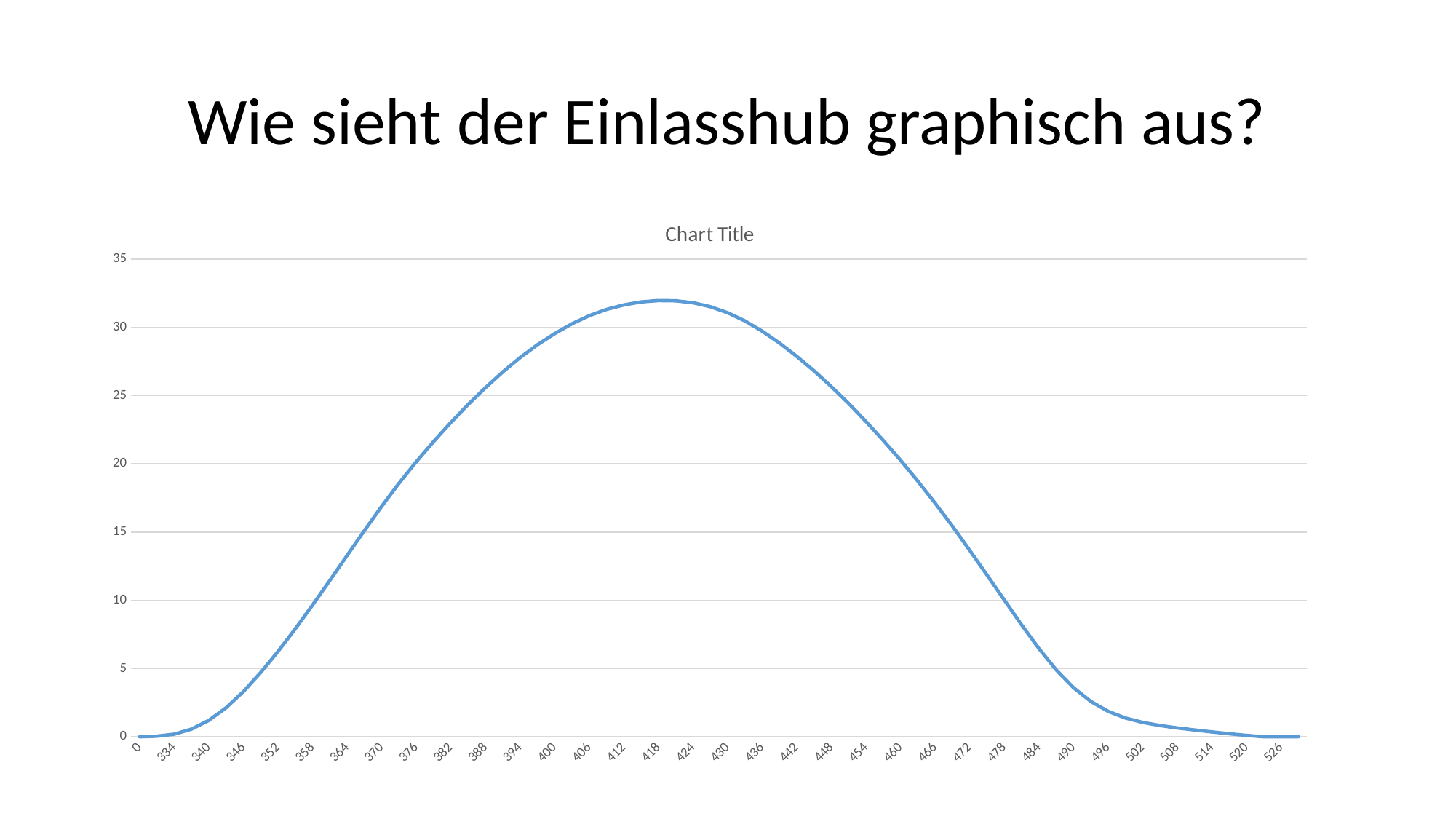

# Wie sieht der Einlasshub graphisch aus?

### Chart:

| Category |  |
|---|---|
| 0 | 0.0 |
| 331 | 0.0395 |
| 334 | 0.1883 |
| 337 | 0.5561999999999999 |
| 340 | 1.196 |
| 343 | 2.1220000000000003 |
| 346 | 3.3040000000000003 |
| 349 | 4.6979999999999995 |
| 352 | 6.245 |
| 355 | 7.904 |
| 358 | 9.65 |
| 361 | 11.45 |
| 364 | 13.29 |
| 367 | 15.11 |
| 370 | 16.889999999999997 |
| 373 | 18.58 |
| 376 | 20.16 |
| 379 | 21.64 |
| 382 | 23.040000000000003 |
| 385 | 24.36 |
| 388 | 25.590000000000003 |
| 391 | 26.74 |
| 394 | 27.79 |
| 397 | 28.729999999999997 |
| 400 | 29.55 |
| 403 | 30.27 |
| 406 | 30.86 |
| 409 | 31.32 |
| 412 | 31.65 |
| 415 | 31.87 |
| 418 | 31.97 |
| 421 | 31.95 |
| 424 | 31.81 |
| 427 | 31.52 |
| 430 | 31.08 |
| 433 | 30.48 |
| 436 | 29.73 |
| 439 | 28.86 |
| 442 | 27.88 |
| 445 | 26.82 |
| 448 | 25.66 |
| 451 | 24.43 |
| 454 | 23.11 |
| 457 | 21.72 |
| 460 | 20.27 |
| 463 | 18.73 |
| 466 | 17.12 |
| 469 | 15.43 |
| 472 | 13.66 |
| 475 | 11.85 |
| 478 | 10.02 |
| 481 | 8.198 |
| 484 | 6.462 |
| 487 | 4.899 |
| 490 | 3.594 |
| 493 | 2.5869999999999997 |
| 496 | 1.86 |
| 499 | 1.371 |
| 502 | 1.047 |
| 505 | 0.8208 |
| 508 | 0.6459 |
| 511 | 0.4933 |
| 514 | 0.3528 |
| 517 | 0.21780000000000002 |
| 520 | 0.0964 |
| 523 | 0.0 |
| 526 | 0.0 |
| 720 | 0.0 |